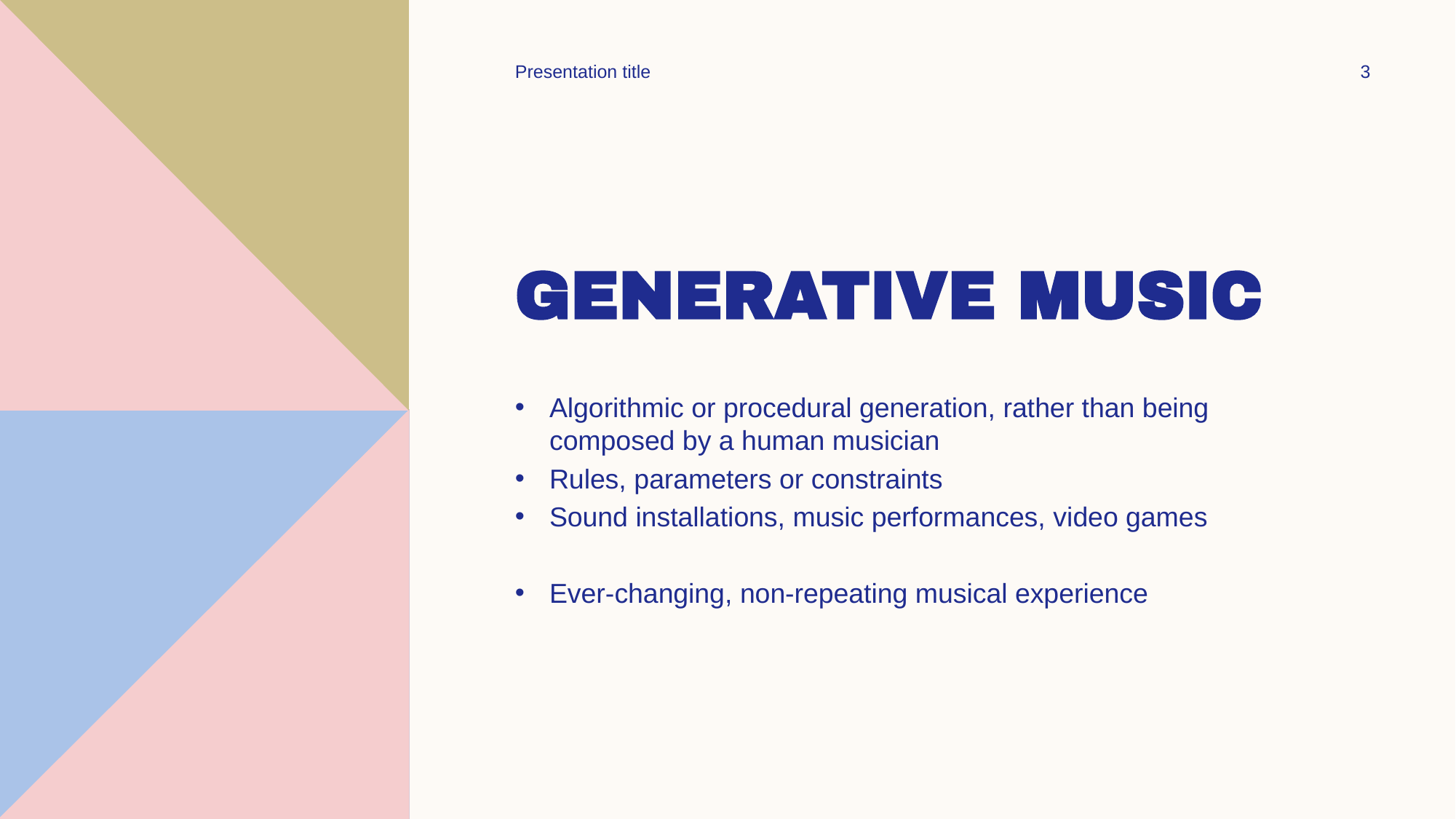

Presentation title
3
# GENERATIVE MUSIC
Algorithmic or procedural generation, rather than being composed by a human musician
Rules, parameters or constraints
Sound installations, music performances, video games

Ever-changing, non-repeating musical experience